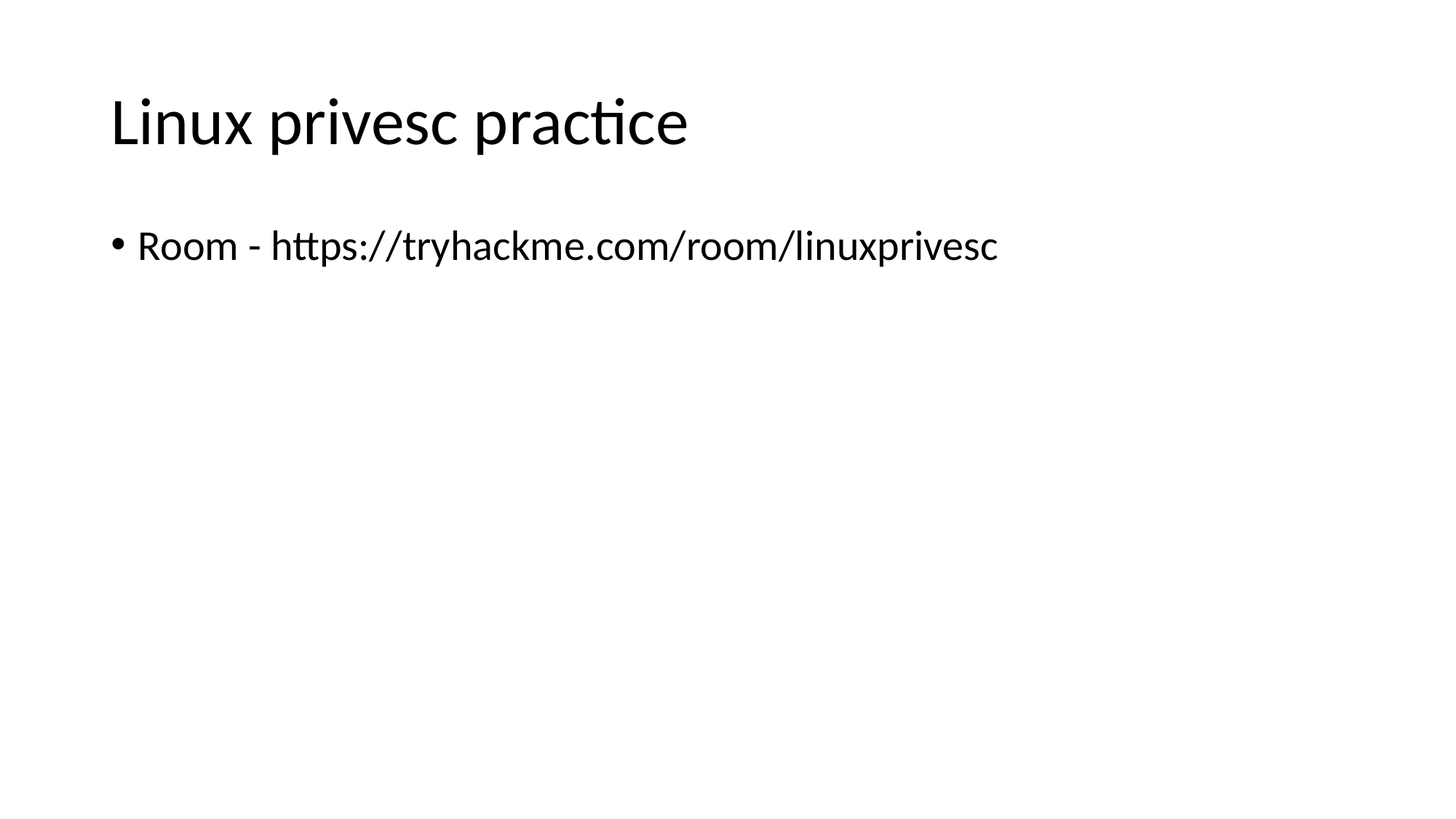

# Linux privesc practice
Room - https://tryhackme.com/room/linuxprivesc